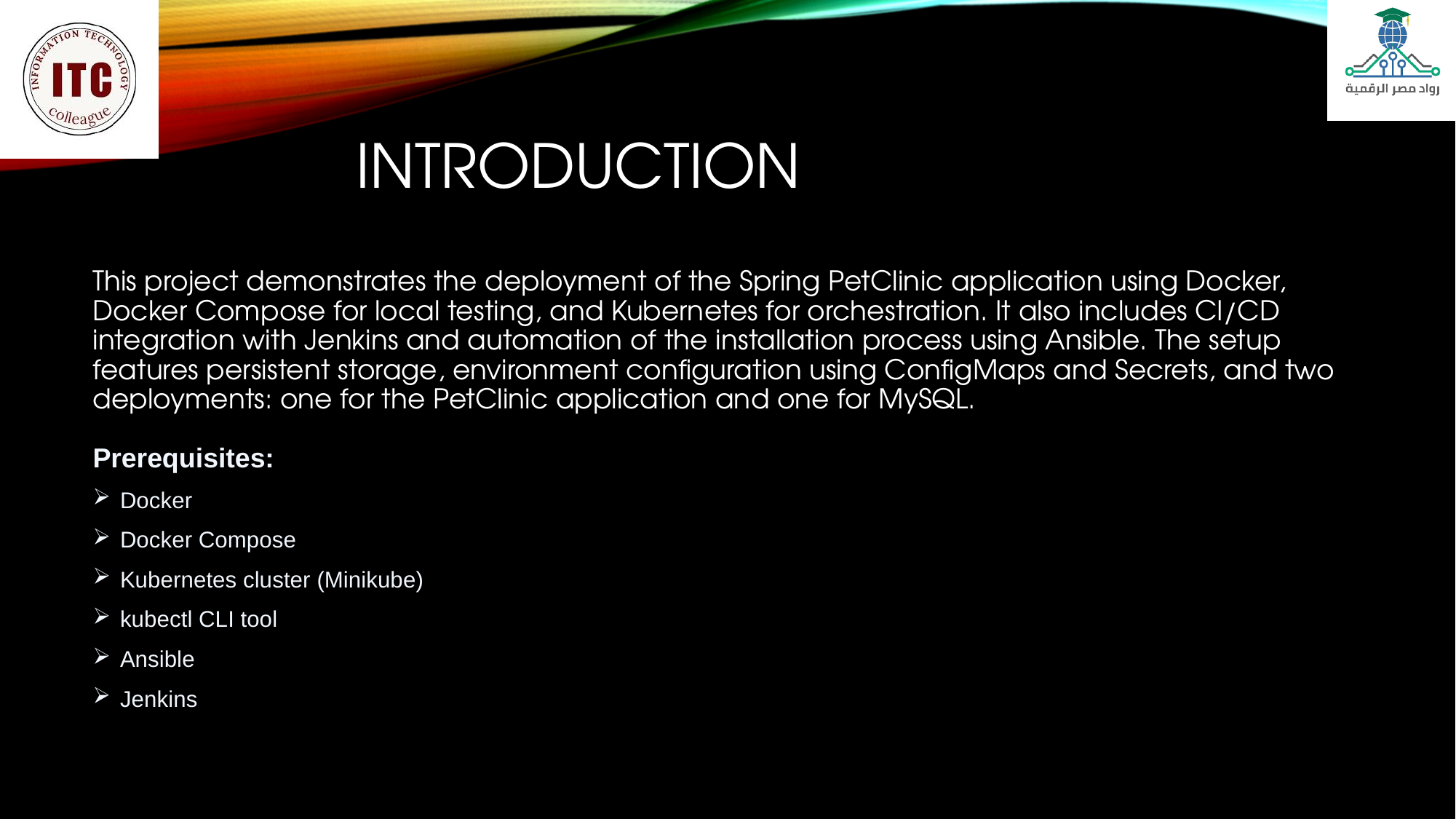

# introduction
This project demonstrates the deployment of the Spring PetClinic application using Docker, Docker Compose for local testing, and Kubernetes for orchestration. It also includes CI/CD integration with Jenkins and automation of the installation process using Ansible. The setup features persistent storage, environment configuration using ConfigMaps and Secrets, and two deployments: one for the PetClinic application and one for MySQL.
Prerequisites:
Docker
Docker Compose
Kubernetes cluster (Minikube)
kubectl CLI tool
Ansible
Jenkins